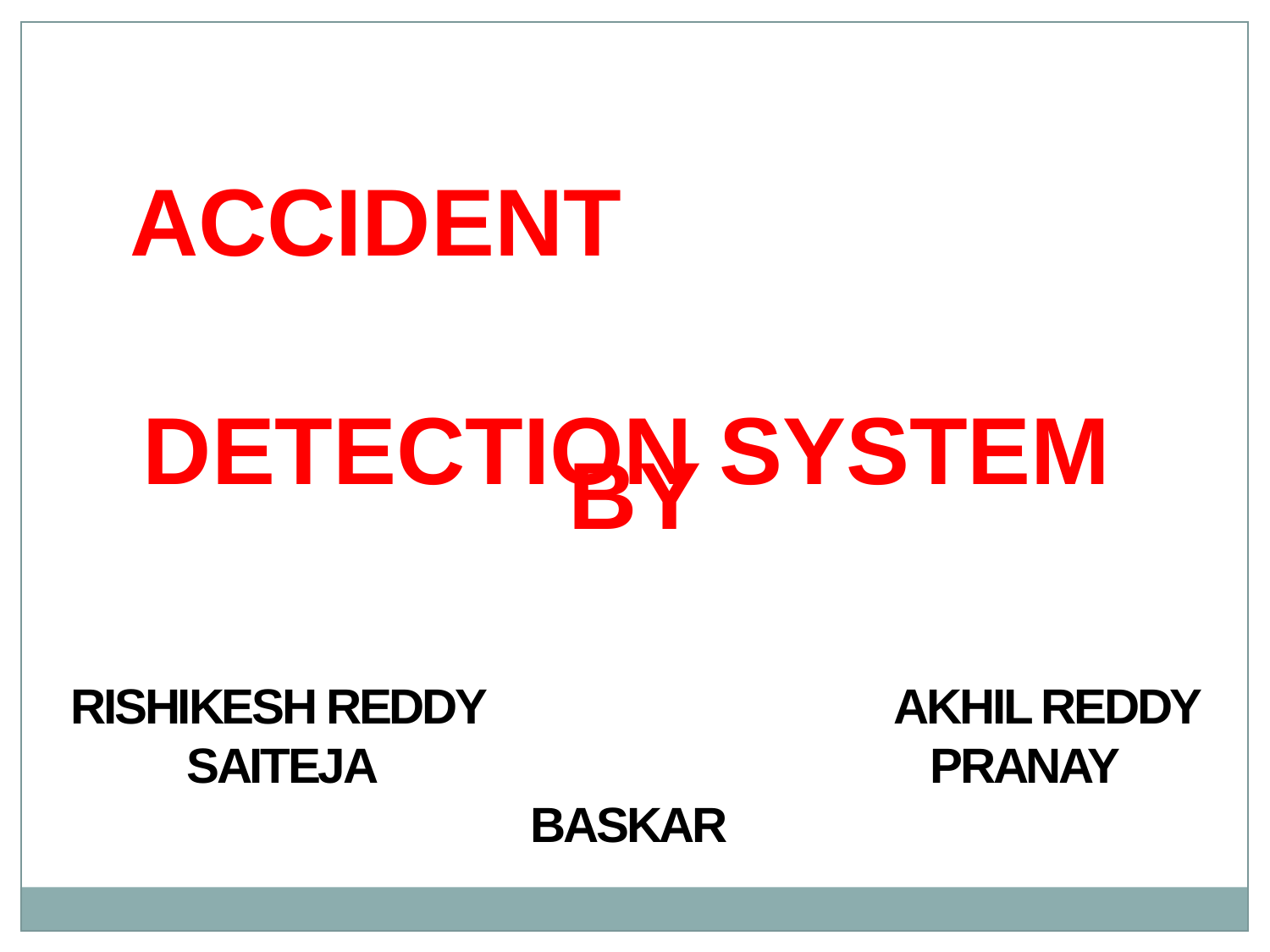

ACCIDENT
DETECTION SYSTEM
BY
RISHIKESH REDDY                                     AKHIL REDDY    SAITEJA                                                  PRANAY BASKAR